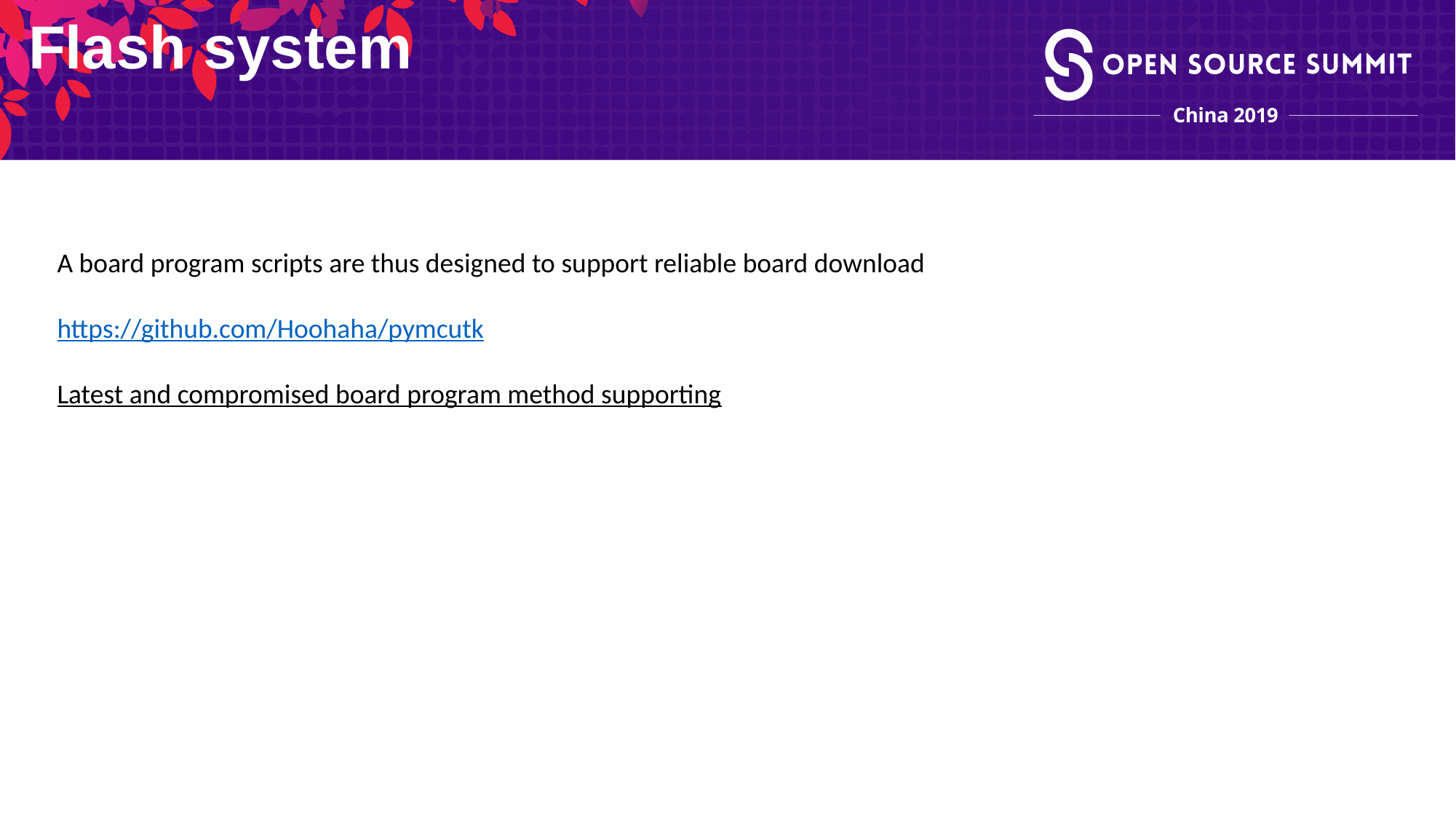

Flash system
A board program scripts are thus designed to support reliable board download

https://github.com/Hoohaha/pymcutk

Latest and compromised board program method supporting